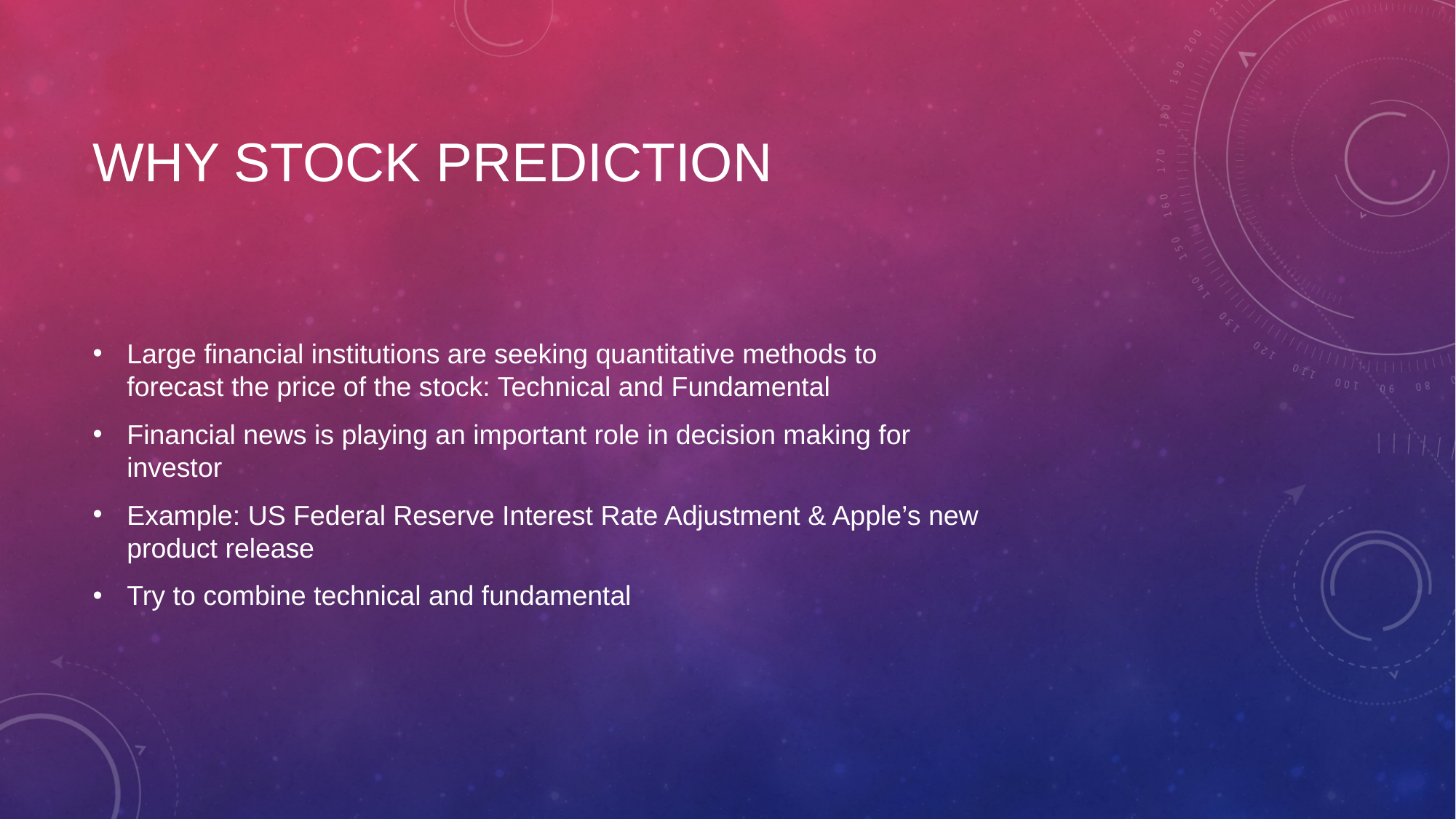

# Why Stock prediction
Large financial institutions are seeking quantitative methods to forecast the price of the stock: Technical and Fundamental
Financial news is playing an important role in decision making for investor
Example: US Federal Reserve Interest Rate Adjustment & Apple’s new product release
Try to combine technical and fundamental